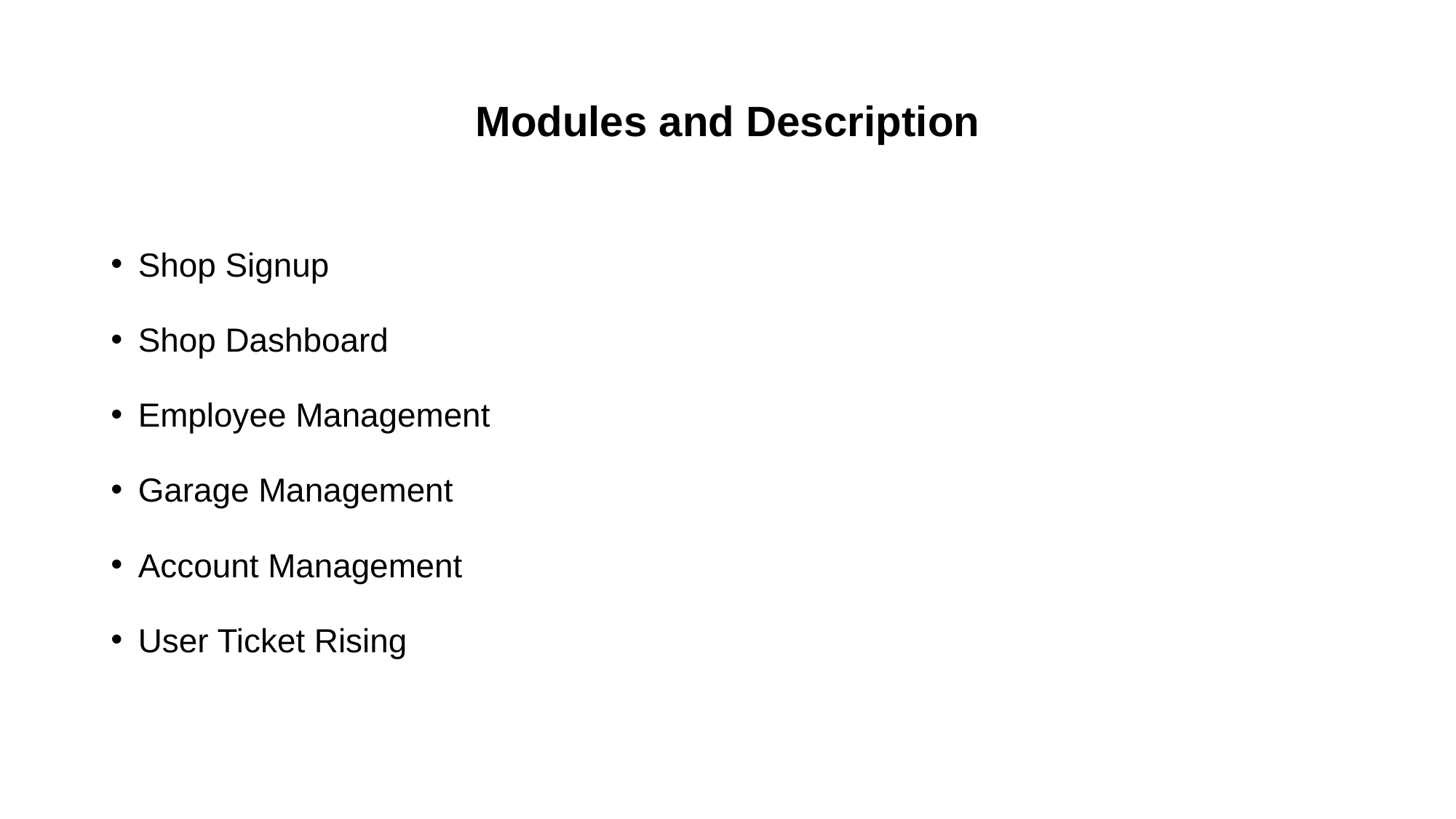

# Modules and Description
Shop Signup
Shop Dashboard
Employee Management
Garage Management
Account Management
User Ticket Rising